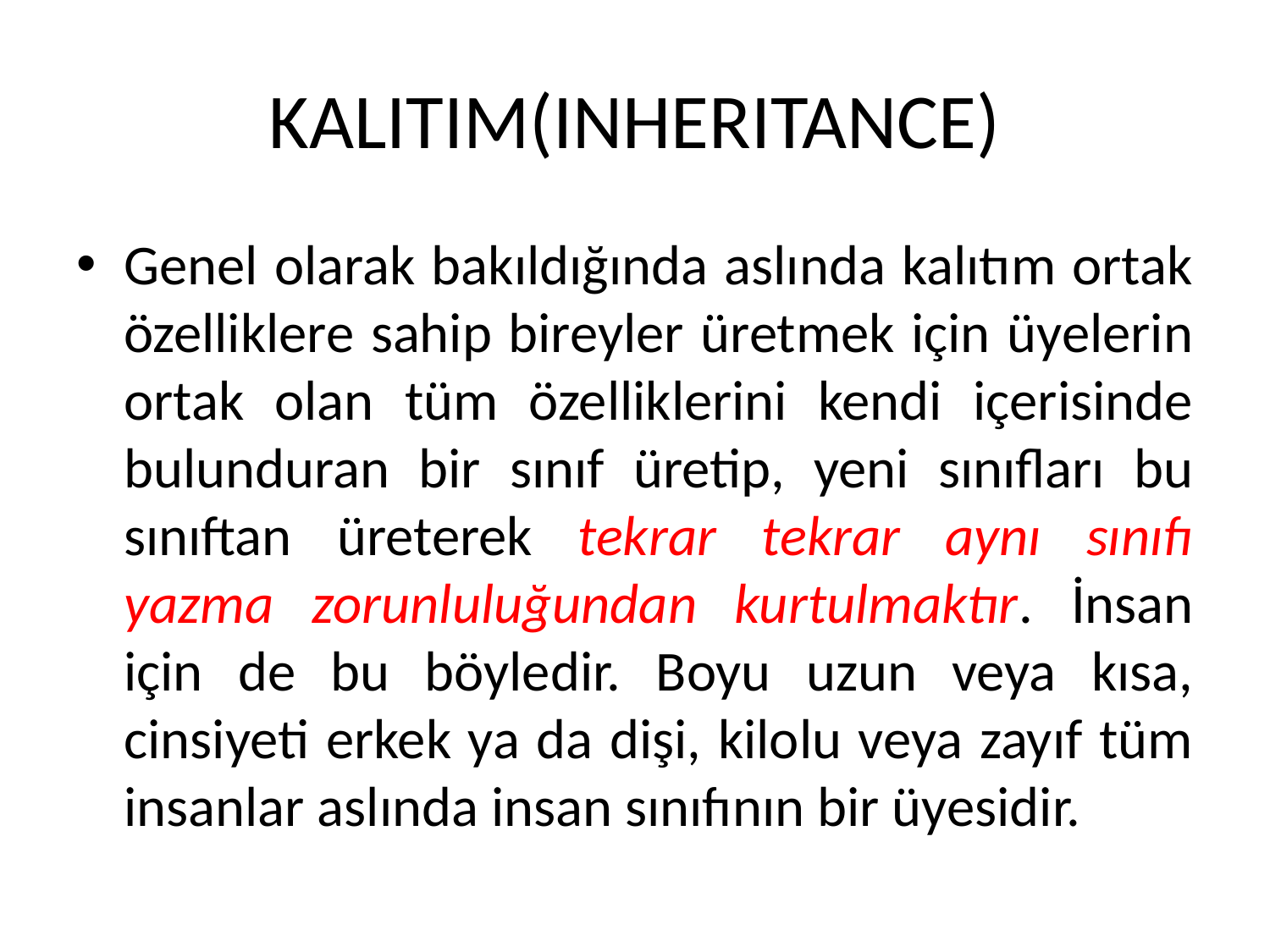

# KALITIM(INHERITANCE)
Genel olarak bakıldığında aslında kalıtım ortak özelliklere sahip bireyler üretmek için üyelerin ortak olan tüm özelliklerini kendi içerisinde bulunduran bir sınıf üretip, yeni sınıfları bu sınıftan üreterek tekrar tekrar aynı sınıfı yazma zorunluluğundan kurtulmaktır. İnsan için de bu böyledir. Boyu uzun veya kısa, cinsiyeti erkek ya da dişi, kilolu veya zayıf tüm insanlar aslında insan sınıfının bir üyesidir.